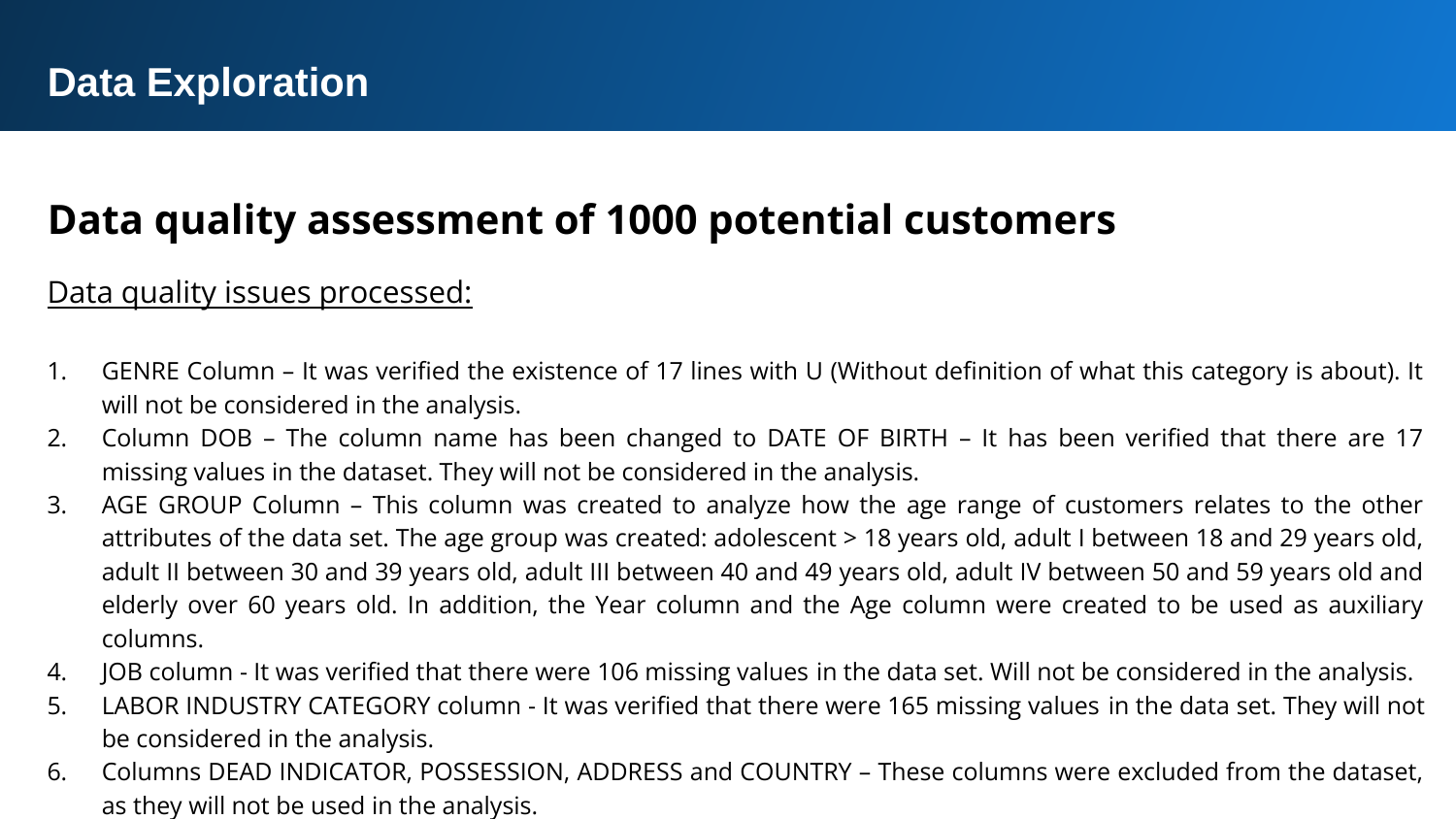

Data Exploration
Data quality assessment of 1000 potential customers
Data quality issues processed:

GENRE Column – It was verified the existence of 17 lines with U (Without definition of what this category is about). It will not be considered in the analysis.
Column DOB – The column name has been changed to DATE OF BIRTH – It has been verified that there are 17 missing values ​​in the dataset. They will not be considered in the analysis.
AGE GROUP Column – This column was created to analyze how the age range of customers relates to the other attributes of the data set. The age group was created: adolescent > 18 years old, adult I between 18 and 29 years old, adult II between 30 and 39 years old, adult III between 40 and 49 years old, adult IV between 50 and 59 years old and elderly over 60 years old. In addition, the Year column and the Age column were created to be used as auxiliary columns.
JOB column - It was verified that there were 106 missing values ​​in the data set. Will not be considered in the analysis.
LABOR INDUSTRY CATEGORY column - It was verified that there were 165 missing values ​​in the data set. They will not be considered in the analysis.
Columns DEAD INDICATOR, POSSESSION, ADDRESS and COUNTRY – These columns were excluded from the dataset, as they will not be used in the analysis.